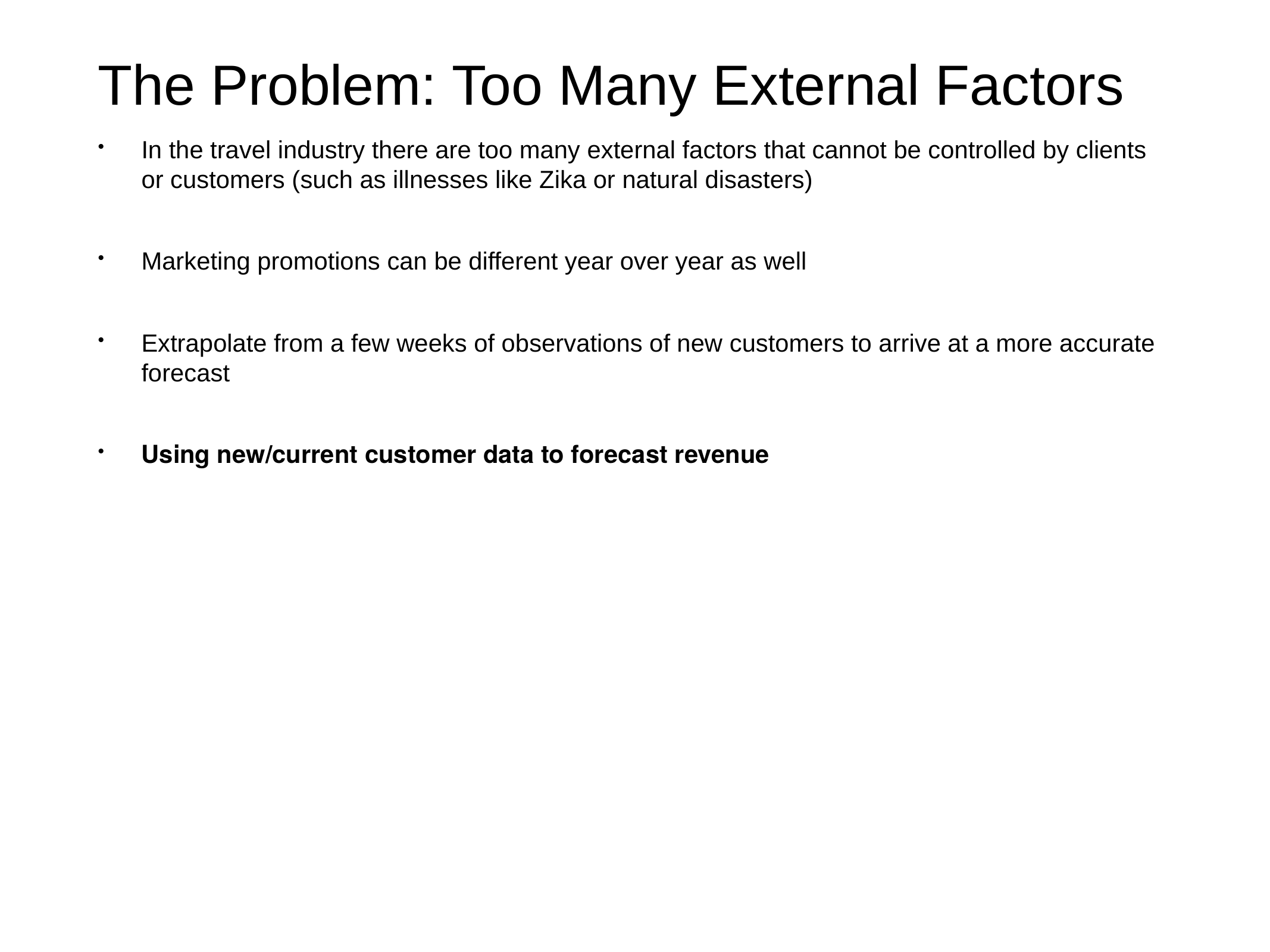

# The Problem: Too Many External Factors
In the travel industry there are too many external factors that cannot be controlled by clients or customers (such as illnesses like Zika or natural disasters)
Marketing promotions can be different year over year as well
Extrapolate from a few weeks of observations of new customers to arrive at a more accurate forecast
Using new/current customer data to forecast revenue